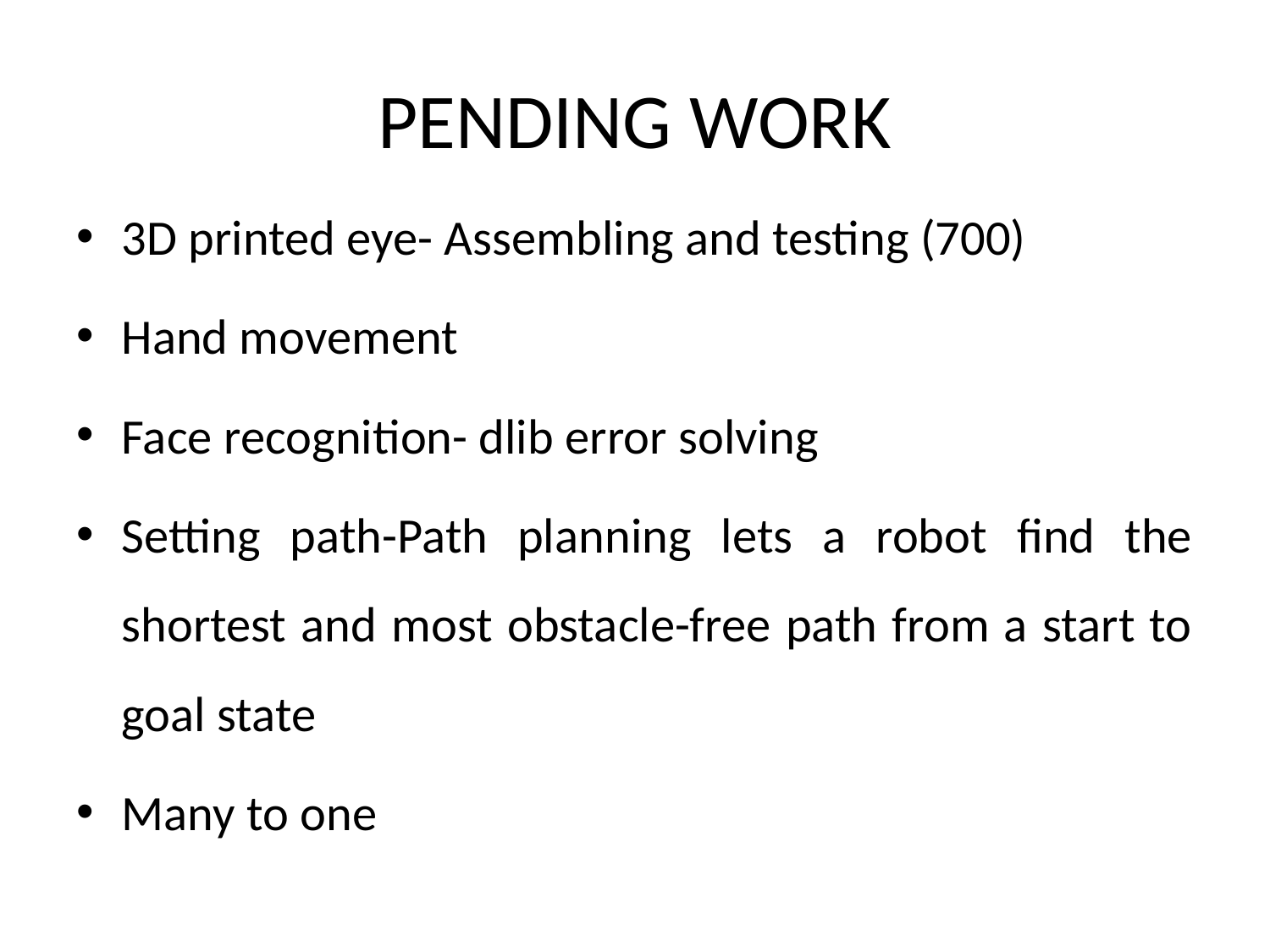

# PENDING WORK
3D printed eye- Assembling and testing (700)
Hand movement
Face recognition- dlib error solving
Setting path-Path planning lets a robot find the shortest and most obstacle-free path from a start to goal state
Many to one